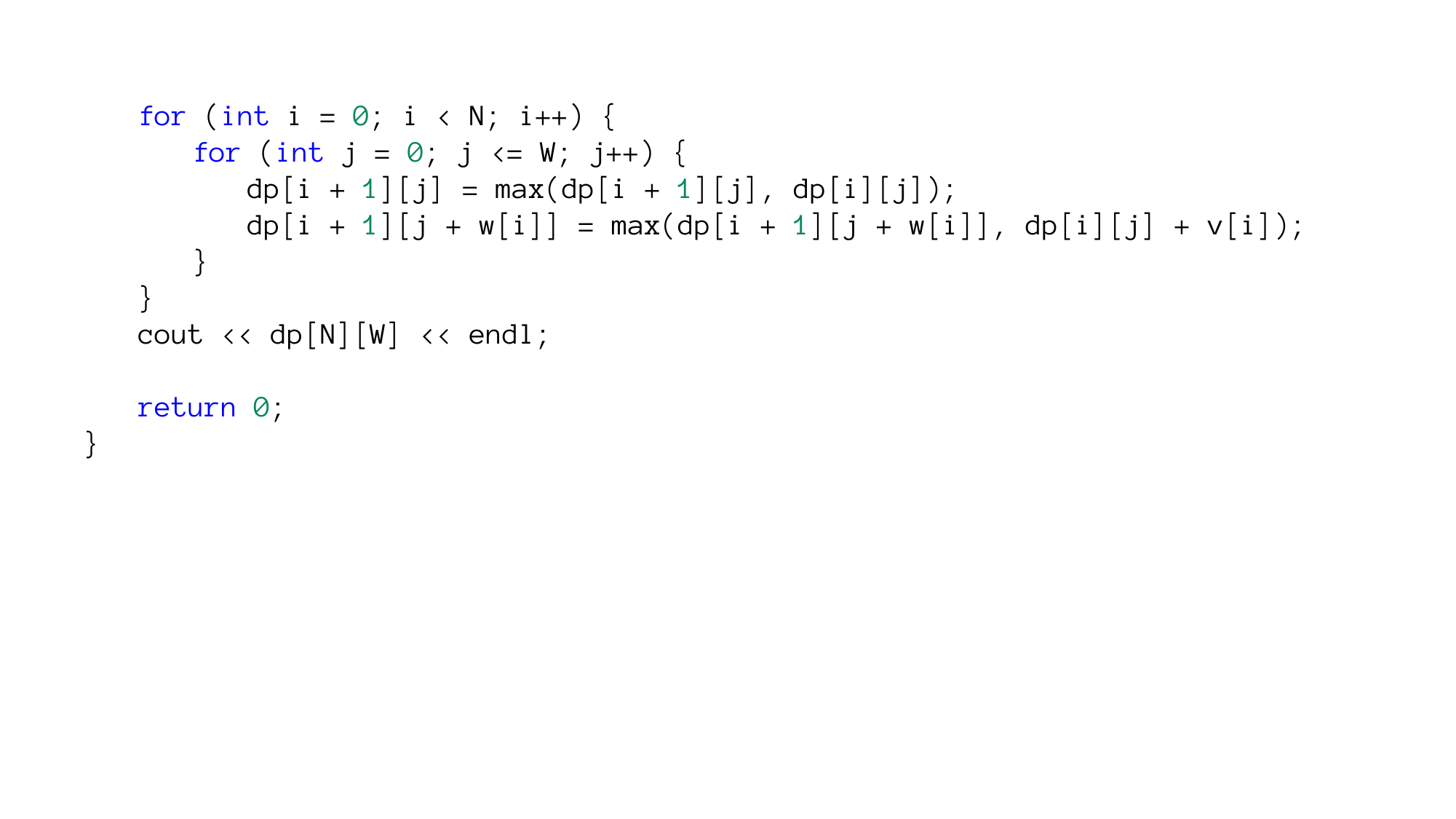

for (int i = 0; i < N; i++) {
for (int j = 0; j <= W; j++) {
dp[i + 1][j] = max(dp[i + 1][j], dp[i][j]);
dp[i + 1][j + w[i]] = max(dp[i + 1][j + w[i]], dp[i][j] + v[i]);
}
}
cout << dp[N][W] << endl;
return 0;
}